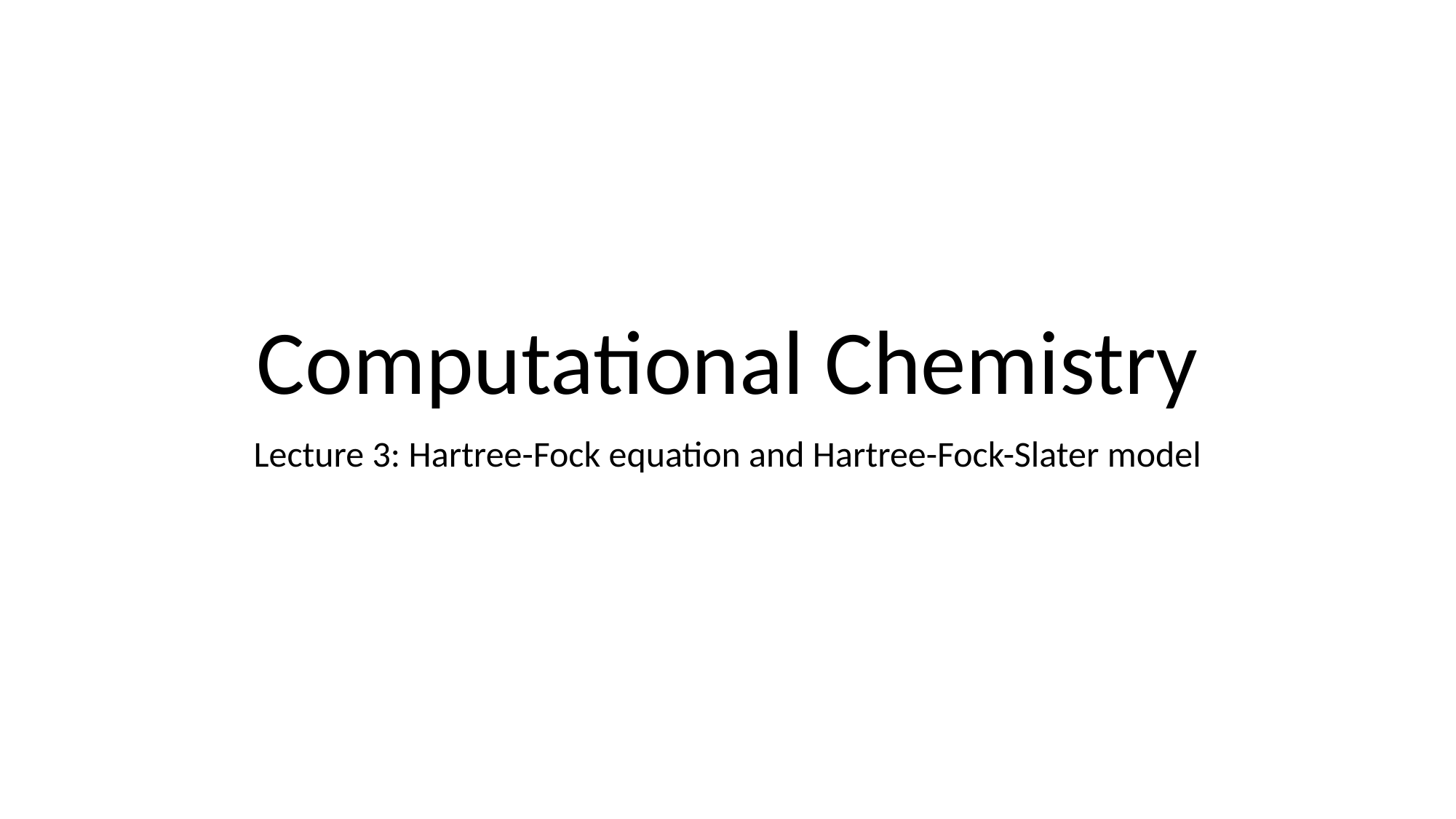

# Computational Chemistry
Lecture 3: Hartree-Fock equation and Hartree-Fock-Slater model